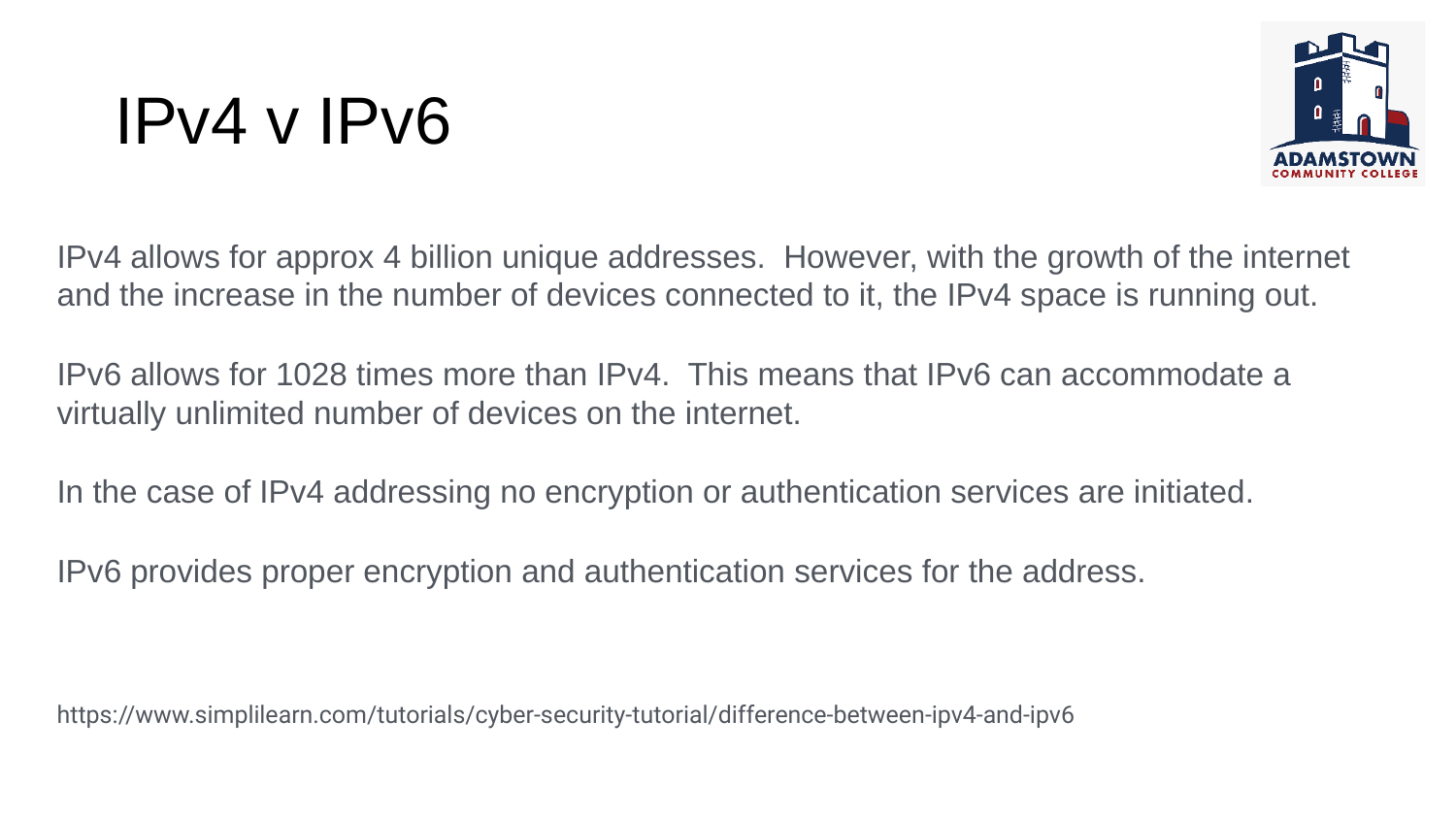

# IPv4 v IPv6
IPv4 allows for approx 4 billion unique addresses.  However, with the growth of the internet and the increase in the number of devices connected to it, the IPv4 space is running out.
IPv6 allows for 1028 times more than IPv4.  This means that IPv6 can accommodate a virtually unlimited number of devices on the internet.
In the case of IPv4 addressing no encryption or authentication services are initiated.
IPv6 provides proper encryption and authentication services for the address.

https://www.simplilearn.com/tutorials/cyber-security-tutorial/difference-between-ipv4-and-ipv6